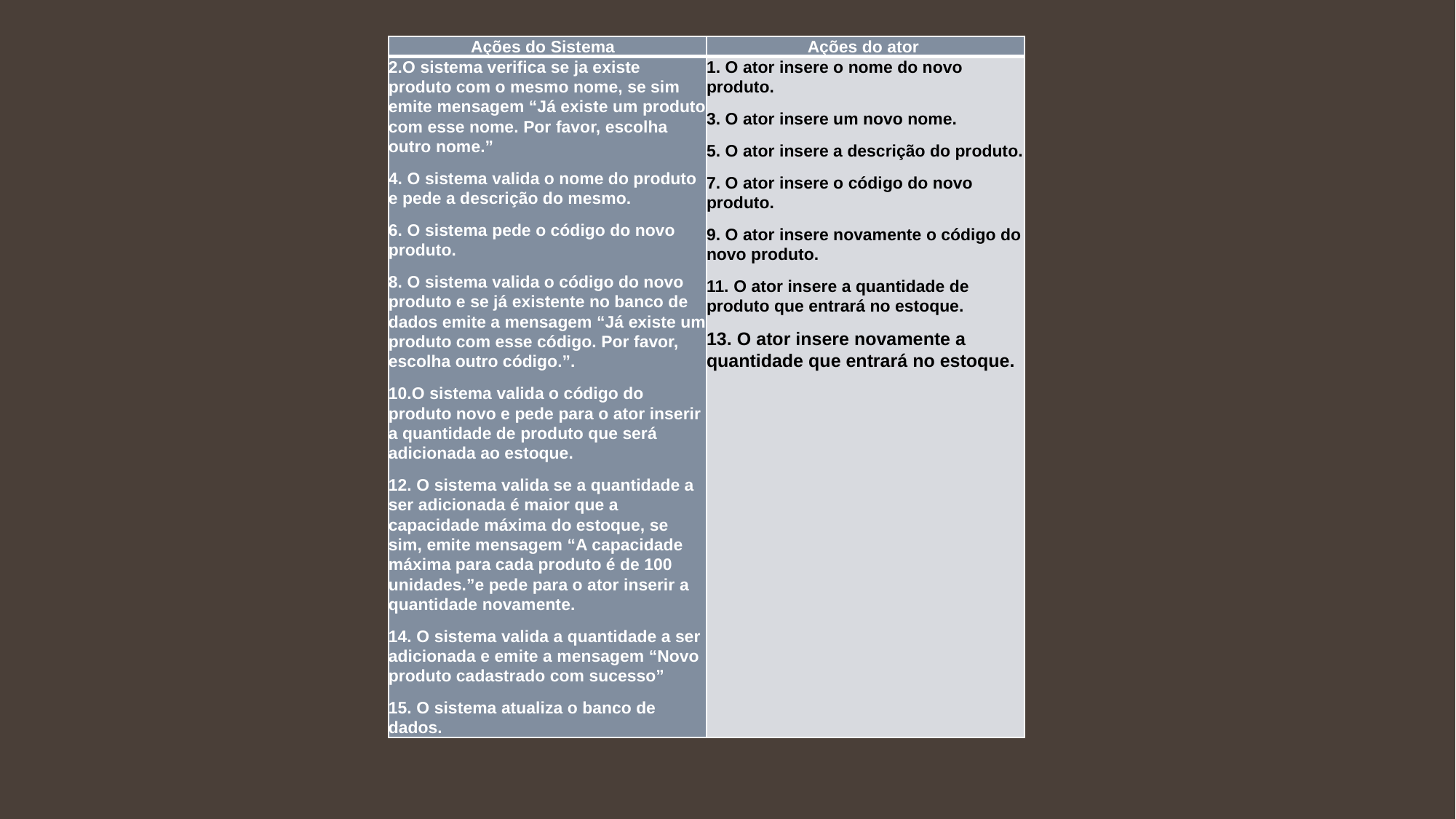

| Ações do Sistema | Ações do ator |
| --- | --- |
| 2.O sistema verifica se ja existe produto com o mesmo nome, se sim emite mensagem “Já existe um produto com esse nome. Por favor, escolha outro nome.” 4. O sistema valida o nome do produto e pede a descrição do mesmo. 6. O sistema pede o código do novo produto. 8. O sistema valida o código do novo produto e se já existente no banco de dados emite a mensagem “Já existe um produto com esse código. Por favor, escolha outro código.”. 10.O sistema valida o código do produto novo e pede para o ator inserir a quantidade de produto que será adicionada ao estoque. 12. O sistema valida se a quantidade a ser adicionada é maior que a capacidade máxima do estoque, se sim, emite mensagem “A capacidade máxima para cada produto é de 100 unidades.”e pede para o ator inserir a quantidade novamente. 14. O sistema valida a quantidade a ser adicionada e emite a mensagem “Novo produto cadastrado com sucesso” 15. O sistema atualiza o banco de dados. | 1. O ator insere o nome do novo produto. 3. O ator insere um novo nome. 5. O ator insere a descrição do produto. 7. O ator insere o código do novo produto. 9. O ator insere novamente o código do novo produto. 11. O ator insere a quantidade de produto que entrará no estoque. 13. O ator insere novamente a quantidade que entrará no estoque. |